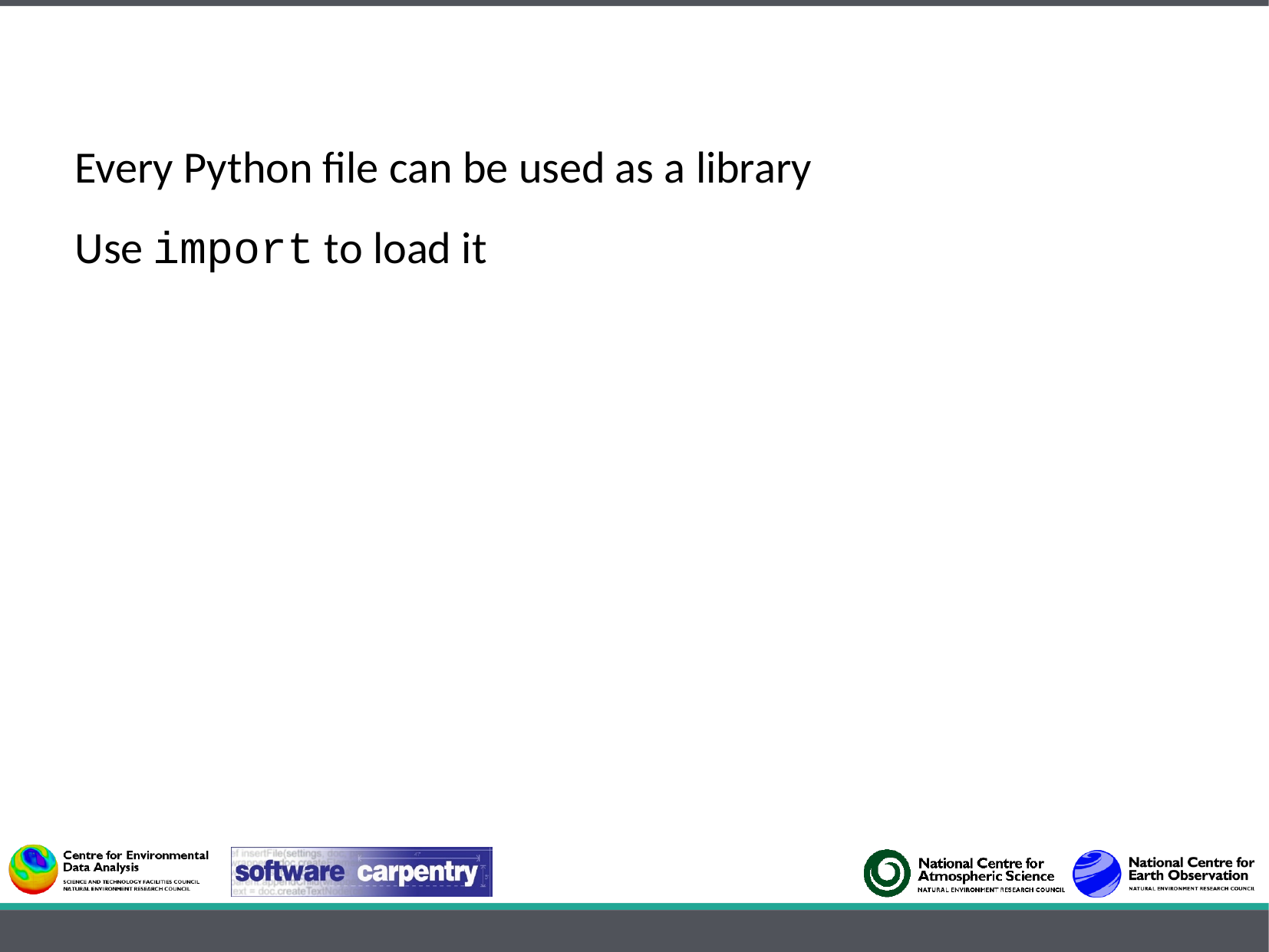

Every Python file can be used as a library
Use import to load it